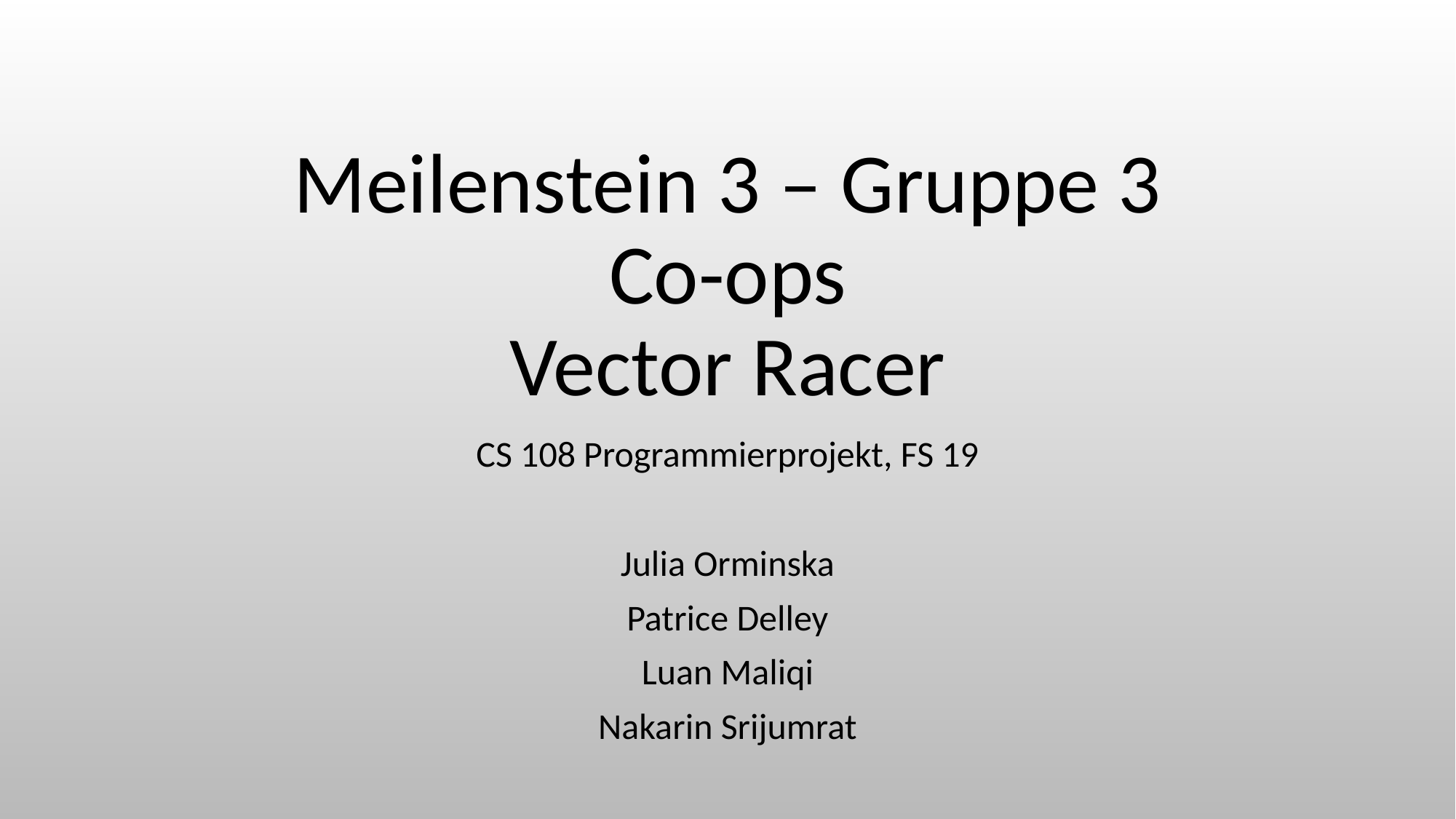

# Meilenstein 3 – Gruppe 3 Co-ops Vector Racer
CS 108 Programmierprojekt, FS 19

Julia Orminska
Patrice Delley
Luan Maliqi
Nakarin Srijumrat